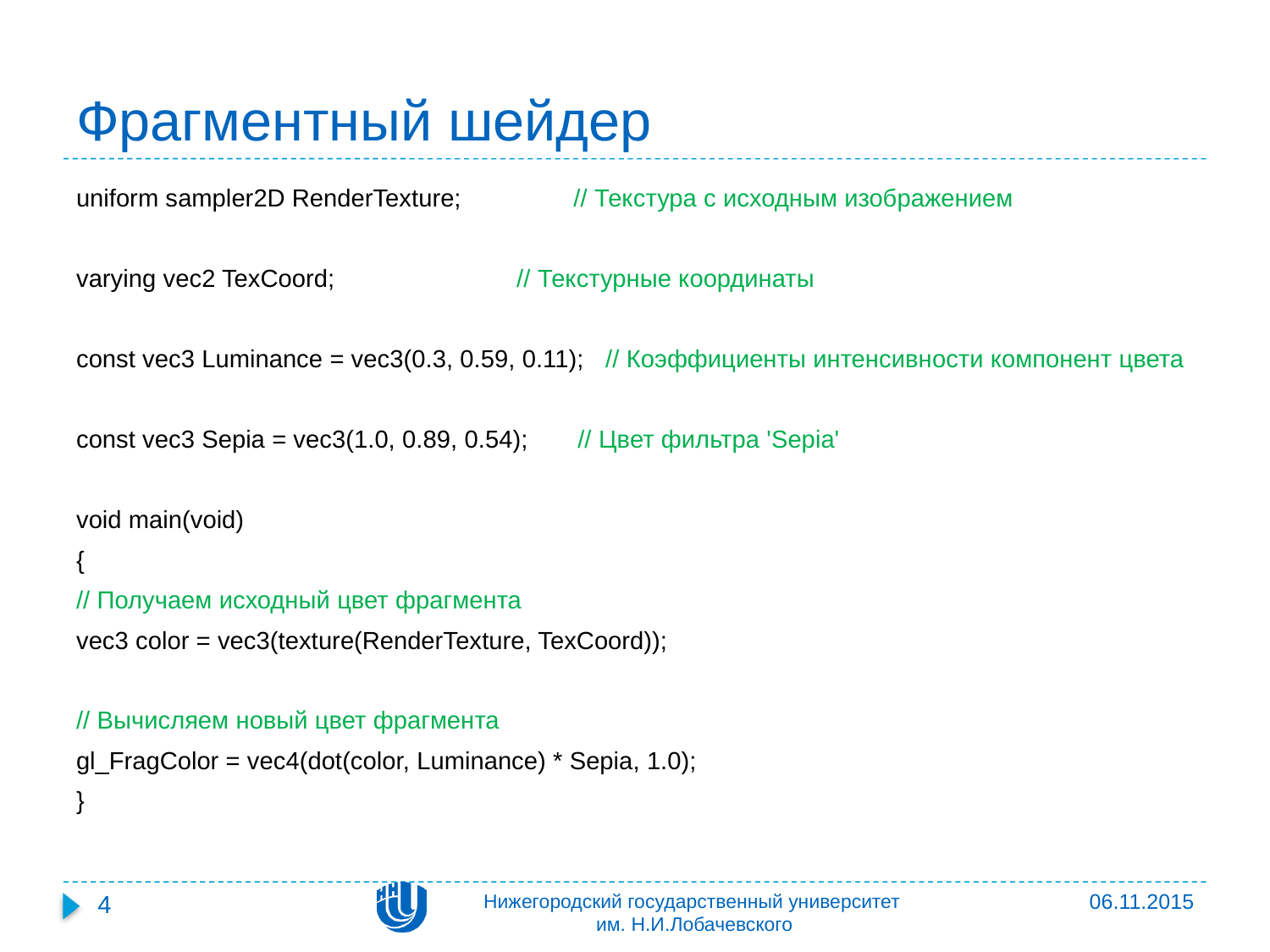

# Фрагментный шейдер
uniform sampler2D RenderTexture;                // Текстура с исходным изображением

varying vec2 TexCoord;                          // Текстурные координаты

const vec3 Luminance = vec3(0.3, 0.59, 0.11);   // Коэффициенты интенсивности компонент цвета

const vec3 Sepia = vec3(1.0, 0.89, 0.54);       // Цвет фильтра 'Sepia'

void main(void)
{
// Получаем исходный цвет фрагмента
vec3 color = vec3(texture(RenderTexture, TexCoord));

// Вычисляем новый цвет фрагмента
gl_FragColor = vec4(dot(color, Luminance) * Sepia, 1.0);
}

4
Нижегородский государственный университет
им. Н.И.Лобачевского

06.11.2015